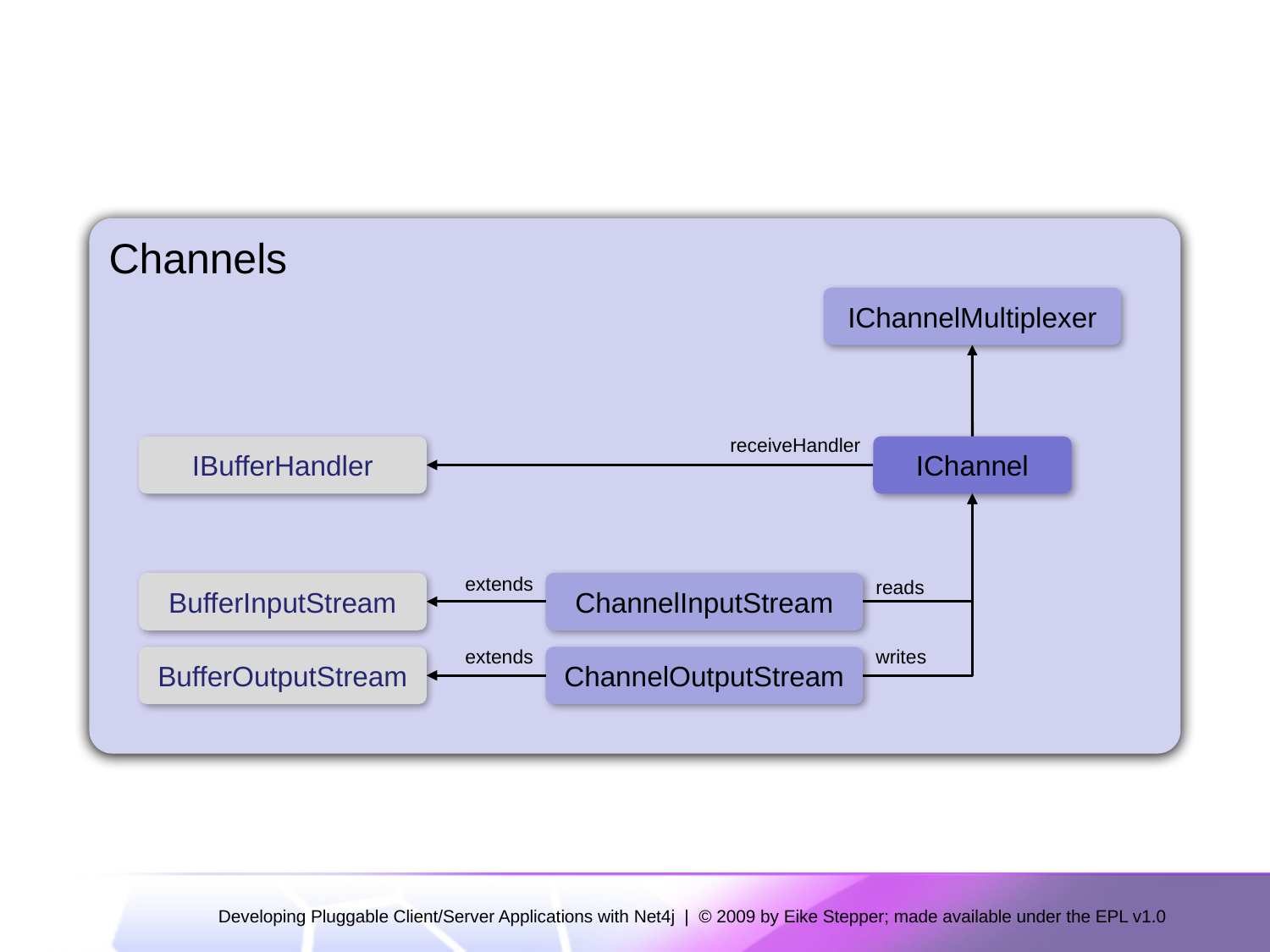

Channels
IChannelMultiplexer
receiveHandler
IBufferHandler
IChannel
extends
reads
BufferInputStream
ChannelInputStream
extends
writes
BufferOutputStream
ChannelOutputStream